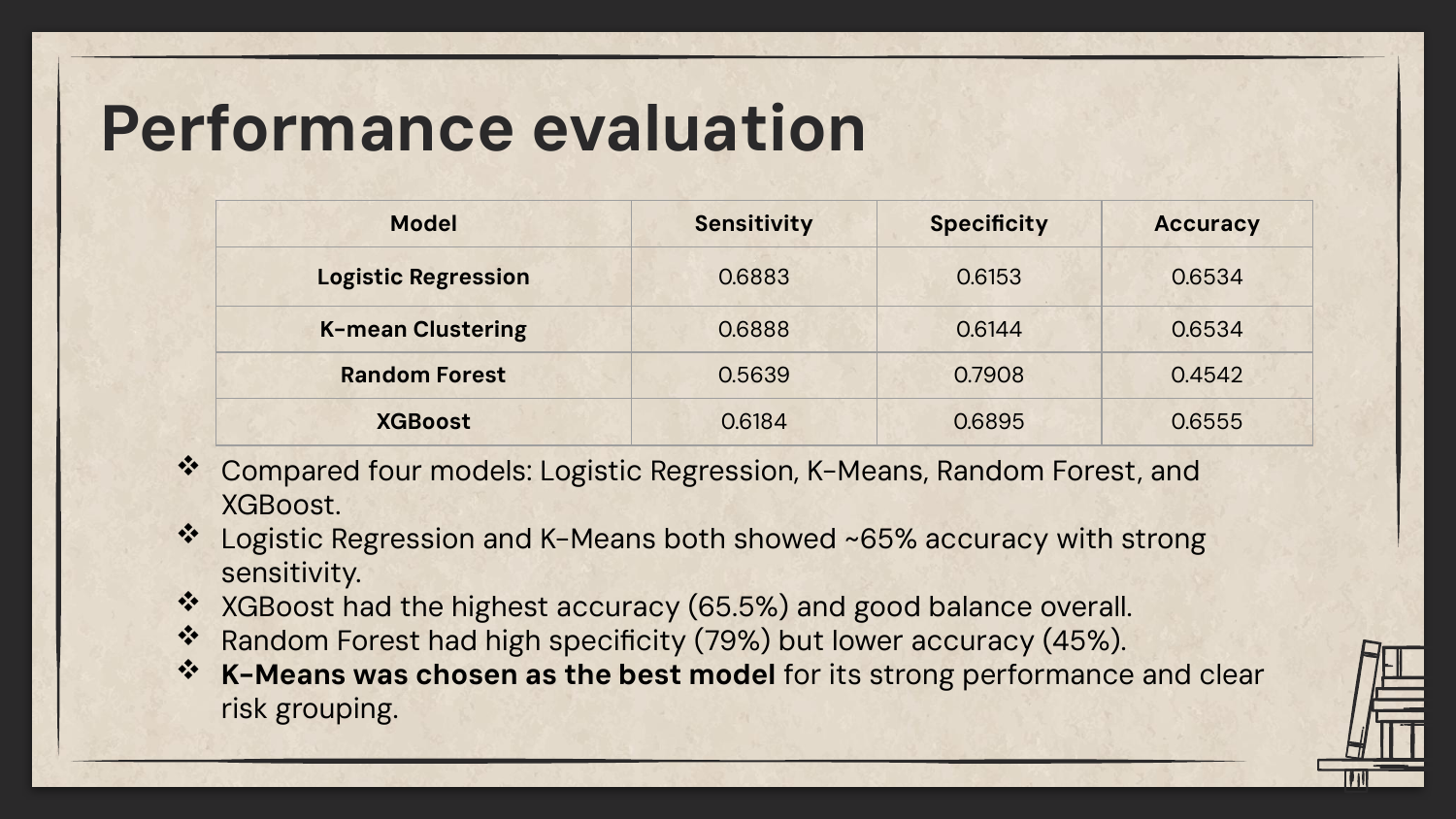

# Performance evaluation
| Model | Sensitivity | Specificity | Accuracy |
| --- | --- | --- | --- |
| Logistic Regression | 0.6883 | 0.6153 | 0.6534 |
| K-mean Clustering | 0.6888 | 0.6144 | 0.6534 |
| Random Forest | 0.5639 | 0.7908 | 0.4542 |
| XGBoost | 0.6184 | 0.6895 | 0.6555 |
Compared four models: Logistic Regression, K-Means, Random Forest, and XGBoost.
Logistic Regression and K-Means both showed ~65% accuracy with strong sensitivity.
XGBoost had the highest accuracy (65.5%) and good balance overall.
Random Forest had high specificity (79%) but lower accuracy (45%).
K-Means was chosen as the best model for its strong performance and clear risk grouping.